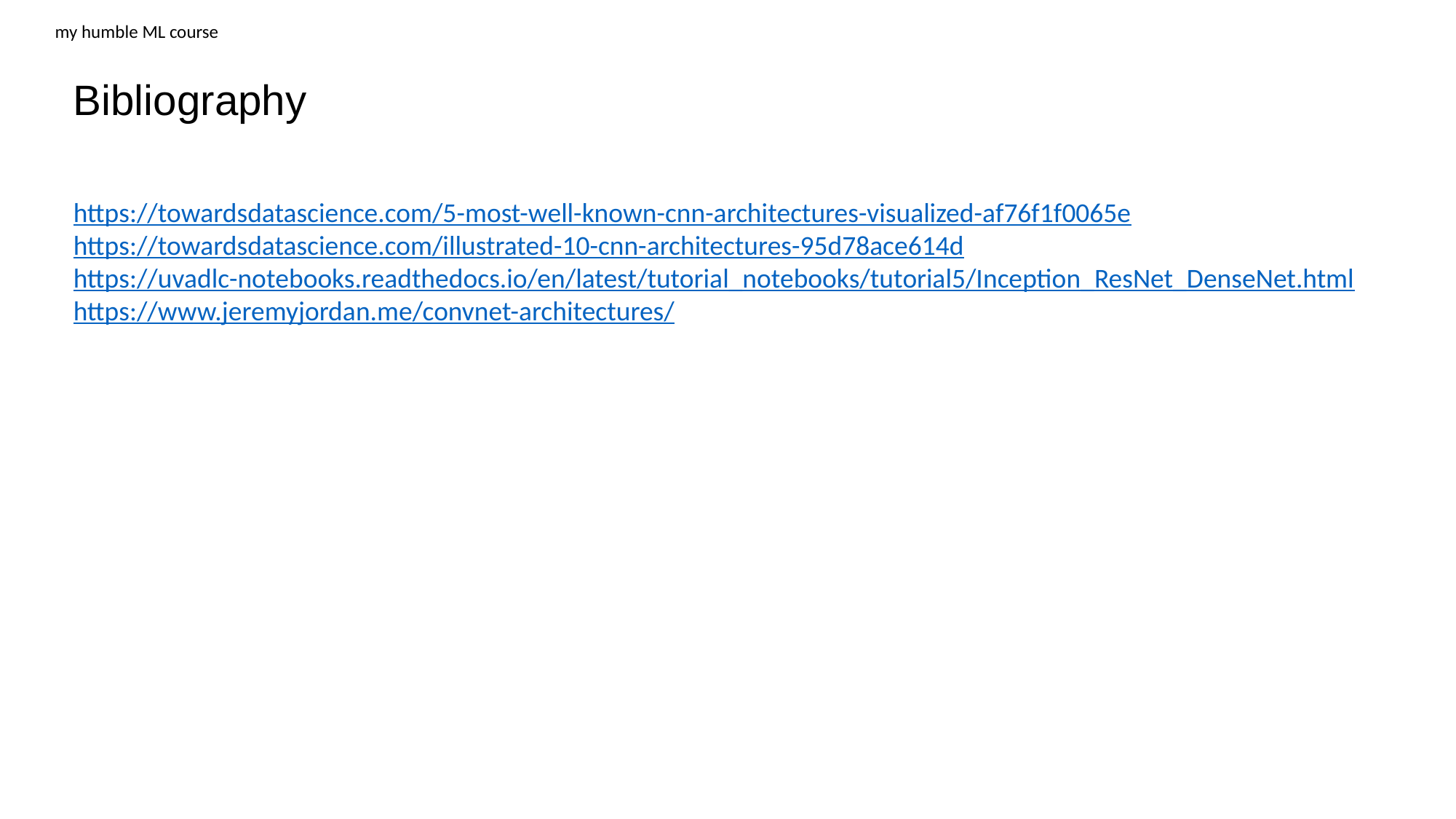

my humble ML course
Bibliography
https://towardsdatascience.com/5-most-well-known-cnn-architectures-visualized-af76f1f0065e
https://towardsdatascience.com/illustrated-10-cnn-architectures-95d78ace614d
https://uvadlc-notebooks.readthedocs.io/en/latest/tutorial_notebooks/tutorial5/Inception_ResNet_DenseNet.html
https://www.jeremyjordan.me/convnet-architectures/